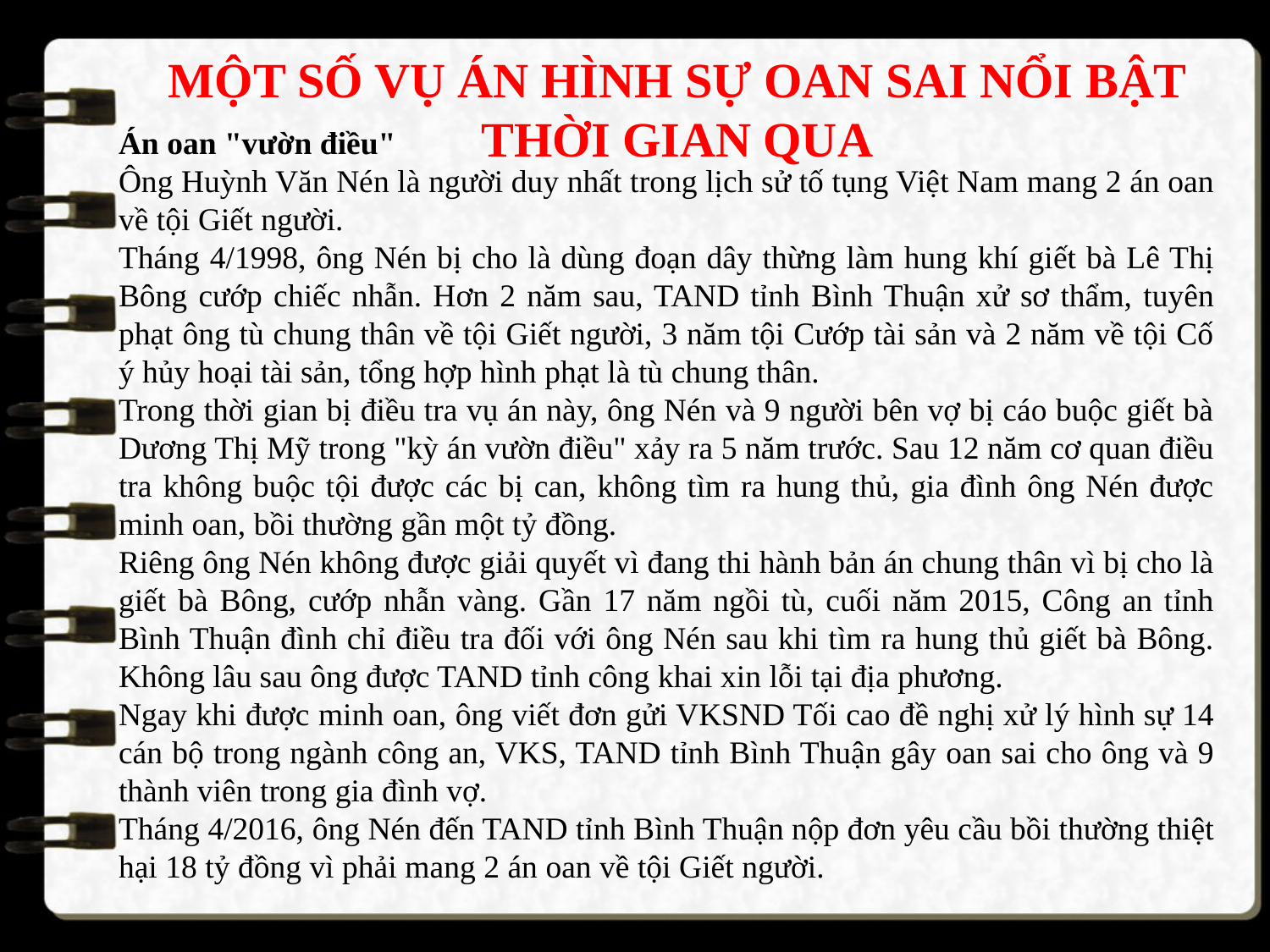

MỘT SỐ VỤ ÁN HÌNH SỰ OAN SAI NỔI BẬT THỜI GIAN QUA
Án oan "vườn điều"
Ông Huỳnh Văn Nén là người duy nhất trong lịch sử tố tụng Việt Nam mang 2 án oan về tội Giết người.
Tháng 4/1998, ông Nén bị cho là dùng đoạn dây thừng làm hung khí giết bà Lê Thị Bông cướp chiếc nhẫn. Hơn 2 năm sau, TAND tỉnh Bình Thuận xử sơ thẩm, tuyên phạt ông tù chung thân về tội Giết người, 3 năm tội Cướp tài sản và 2 năm về tội Cố ý hủy hoại tài sản, tổng hợp hình phạt là tù chung thân.
Trong thời gian bị điều tra vụ án này, ông Nén và 9 người bên vợ bị cáo buộc giết bà Dương Thị Mỹ trong "kỳ án vườn điều" xảy ra 5 năm trước. Sau 12 năm cơ quan điều tra không buộc tội được các bị can, không tìm ra hung thủ, gia đình ông Nén được minh oan, bồi thường gần một tỷ đồng.
Riêng ông Nén không được giải quyết vì đang thi hành bản án chung thân vì bị cho là giết bà Bông, cướp nhẫn vàng. Gần 17 năm ngồi tù, cuối năm 2015, Công an tỉnh Bình Thuận đình chỉ điều tra đối với ông Nén sau khi tìm ra hung thủ giết bà Bông. Không lâu sau ông được TAND tỉnh công khai xin lỗi tại địa phương.
Ngay khi được minh oan, ông viết đơn gửi VKSND Tối cao đề nghị xử lý hình sự 14 cán bộ trong ngành công an, VKS, TAND tỉnh Bình Thuận gây oan sai cho ông và 9 thành viên trong gia đình vợ.
Tháng 4/2016, ông Nén đến TAND tỉnh Bình Thuận nộp đơn yêu cầu bồi thường thiệt hại 18 tỷ đồng vì phải mang 2 án oan về tội Giết người.